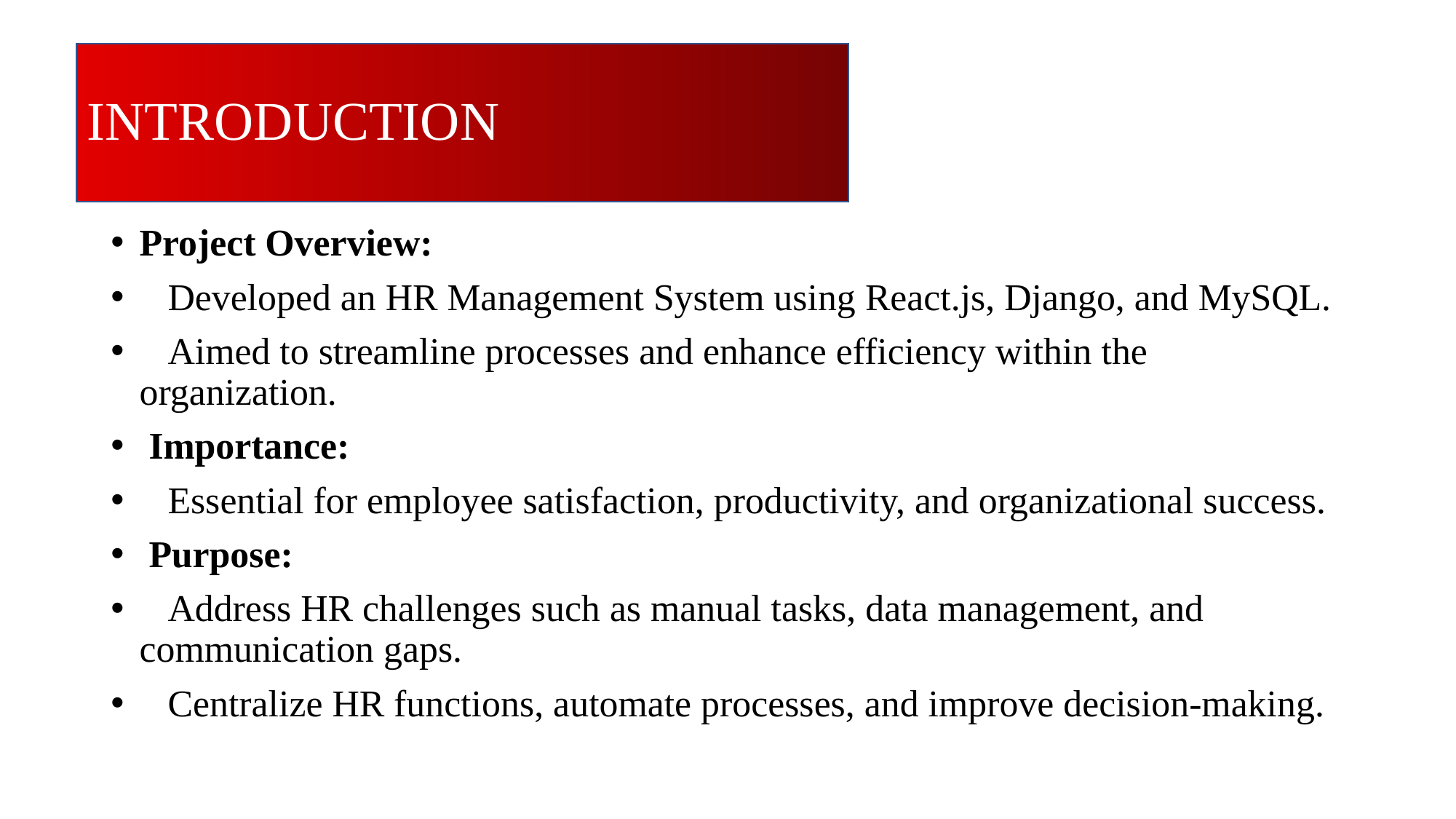

# INTRODUCTION
Project Overview:
   Developed an HR Management System using React.js, Django, and MySQL.
   Aimed to streamline processes and enhance efficiency within the organization.
 Importance:
   Essential for employee satisfaction, productivity, and organizational success.
 Purpose:
   Address HR challenges such as manual tasks, data management, and communication gaps.
   Centralize HR functions, automate processes, and improve decision-making.